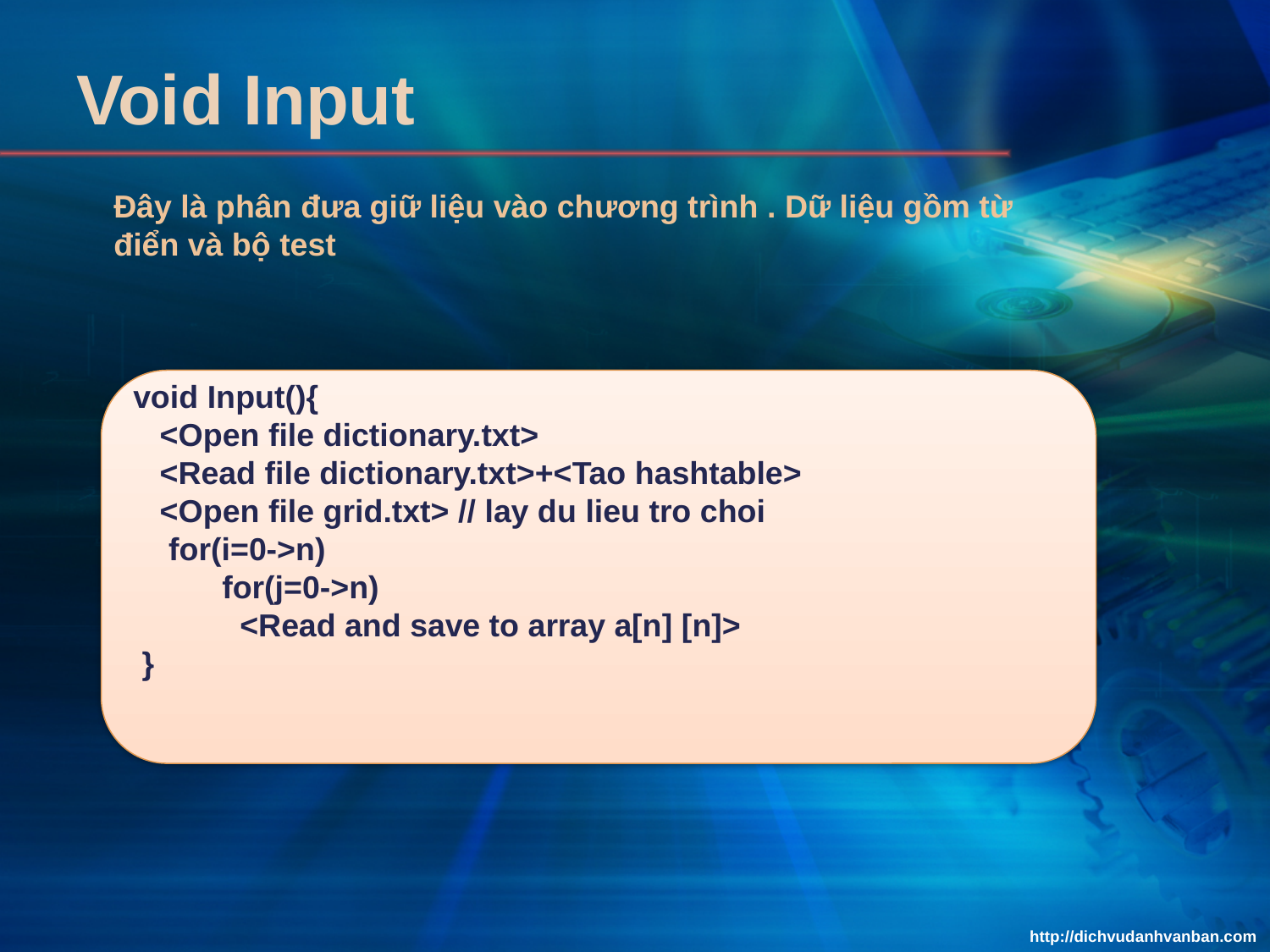

# Void Input
Đây là phân đưa giữ liệu vào chương trình . Dữ liệu gồm từ điển và bộ test

void Input(){
   <Open file dictionary.txt>
   <Read file dictionary.txt>+<Tao hashtable>
   <Open file grid.txt> // lay du lieu tro choi
    for(i=0->n)
          for(j=0->n)
            <Read and save to array a[n] [n]>
 }